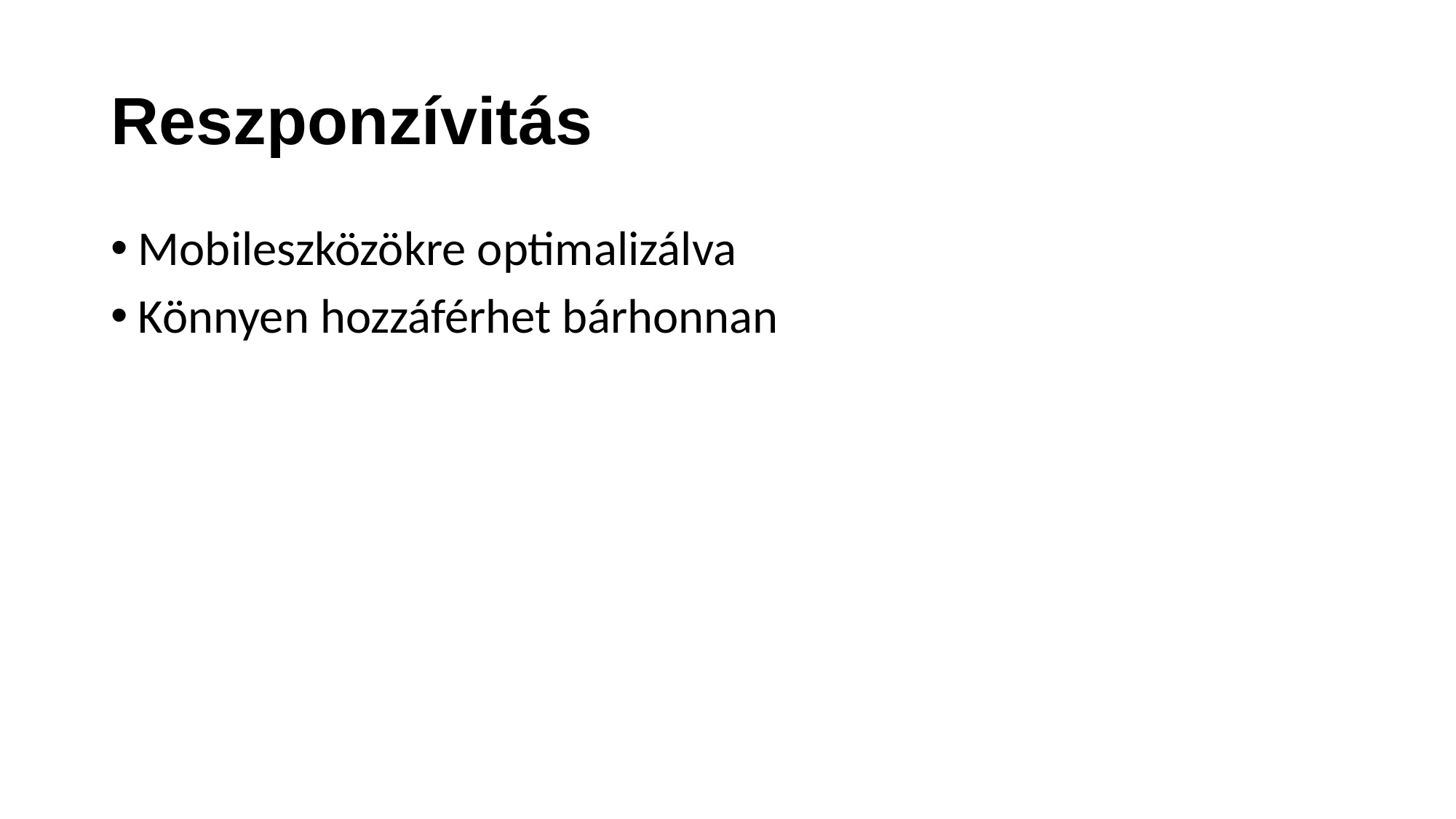

# Reszponzívitás
Mobileszközökre optimalizálva
Könnyen hozzáférhet bárhonnan